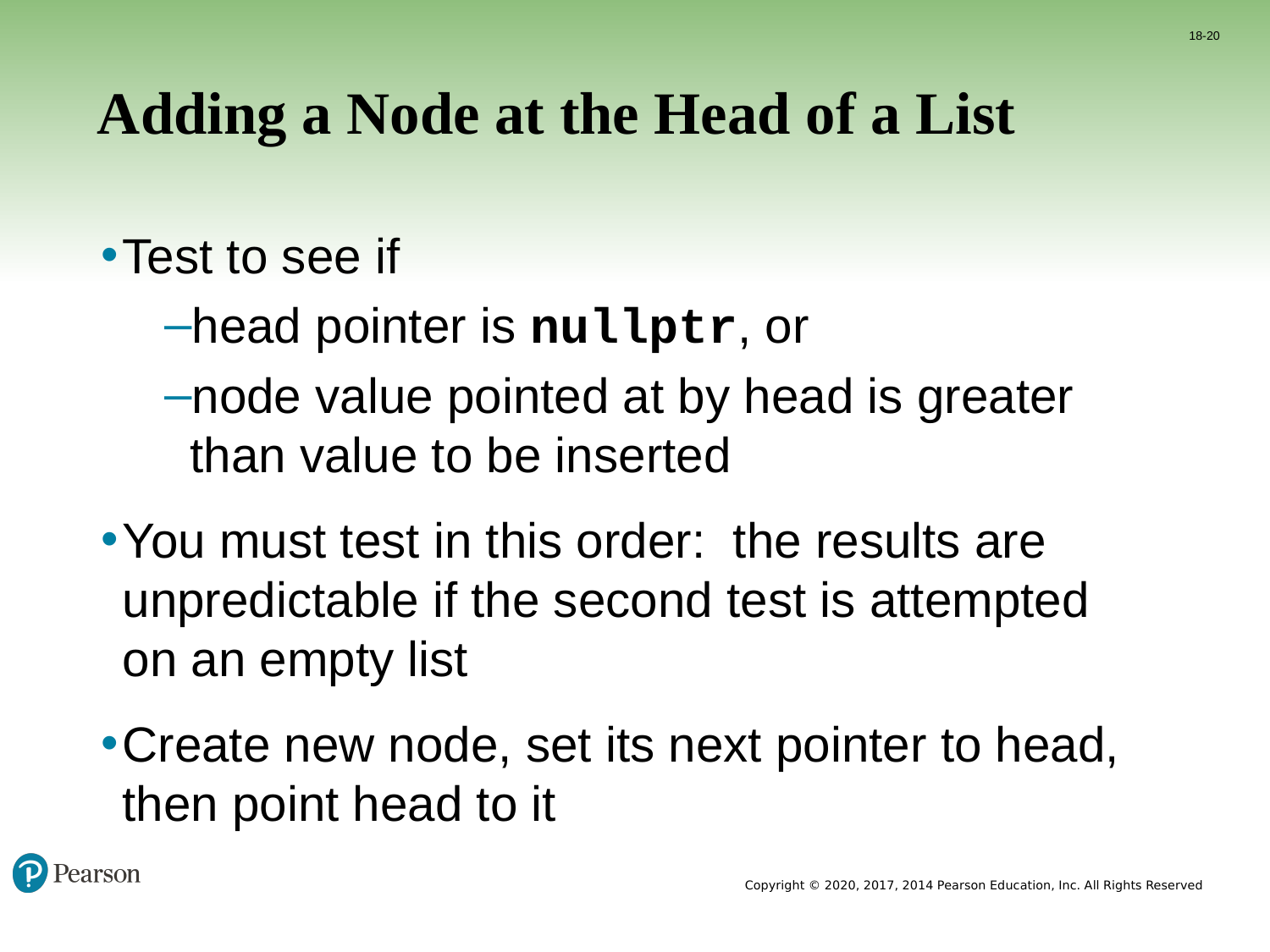

18-20
# Adding a Node at the Head of a List
Test to see if
head pointer is nullptr, or
node value pointed at by head is greater than value to be inserted
You must test in this order:  the results are unpredictable if the second test is attempted on an empty list
Create new node, set its next pointer to head, then point head to it